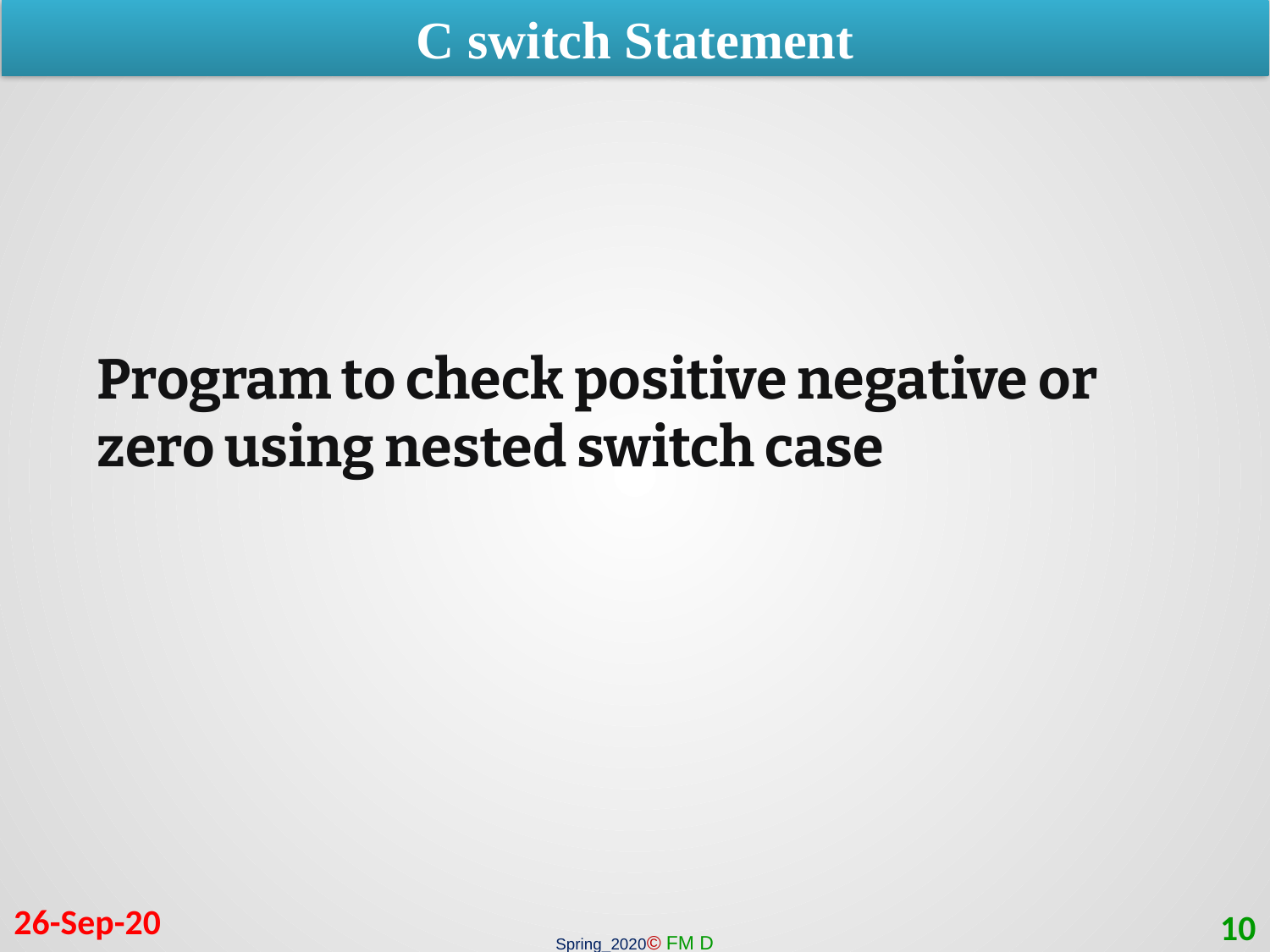

C switch Statement

Program to check positive negative or zero using nested switch case

26-Sep-20
10